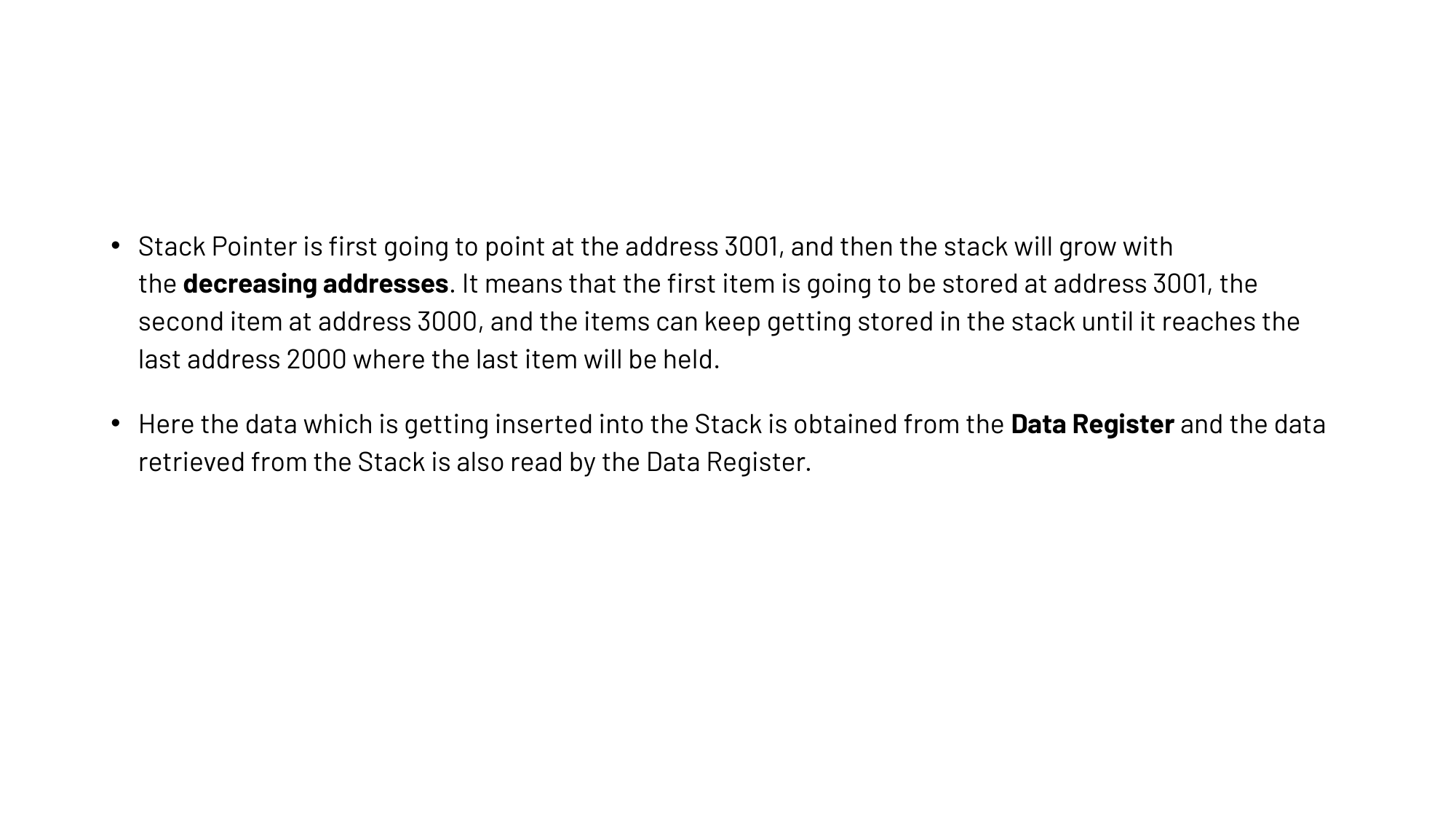

#
Stack Pointer is first going to point at the address 3001, and then the stack will grow with the decreasing addresses. It means that the first item is going to be stored at address 3001, the second item at address 3000, and the items can keep getting stored in the stack until it reaches the last address 2000 where the last item will be held.
Here the data which is getting inserted into the Stack is obtained from the Data Register and the data retrieved from the Stack is also read by the Data Register.